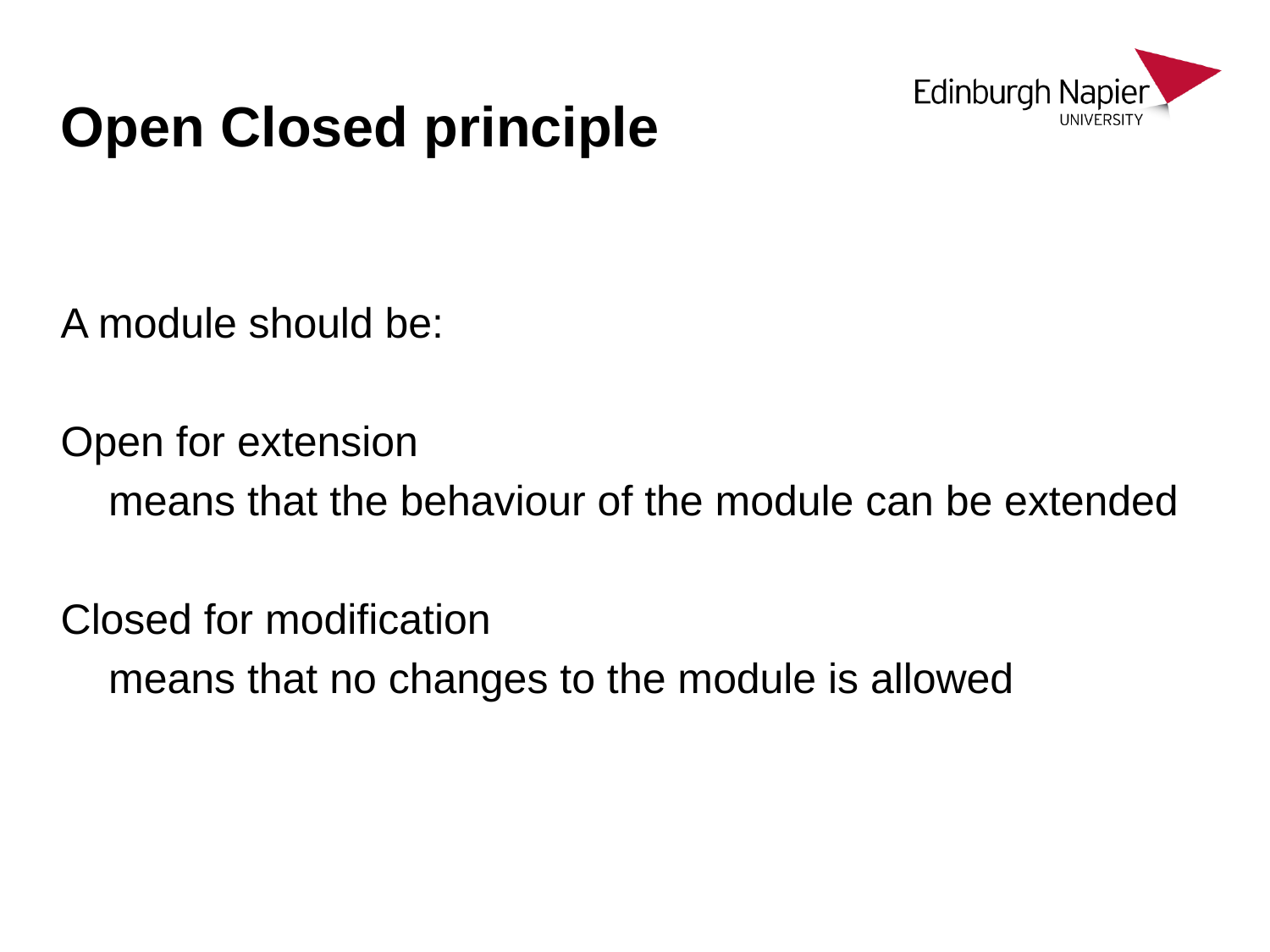

# Open Closed principle
A module should be:

Open for extension
	means that the behaviour of the module can be extended

Closed for modification
	means that no changes to the module is allowed